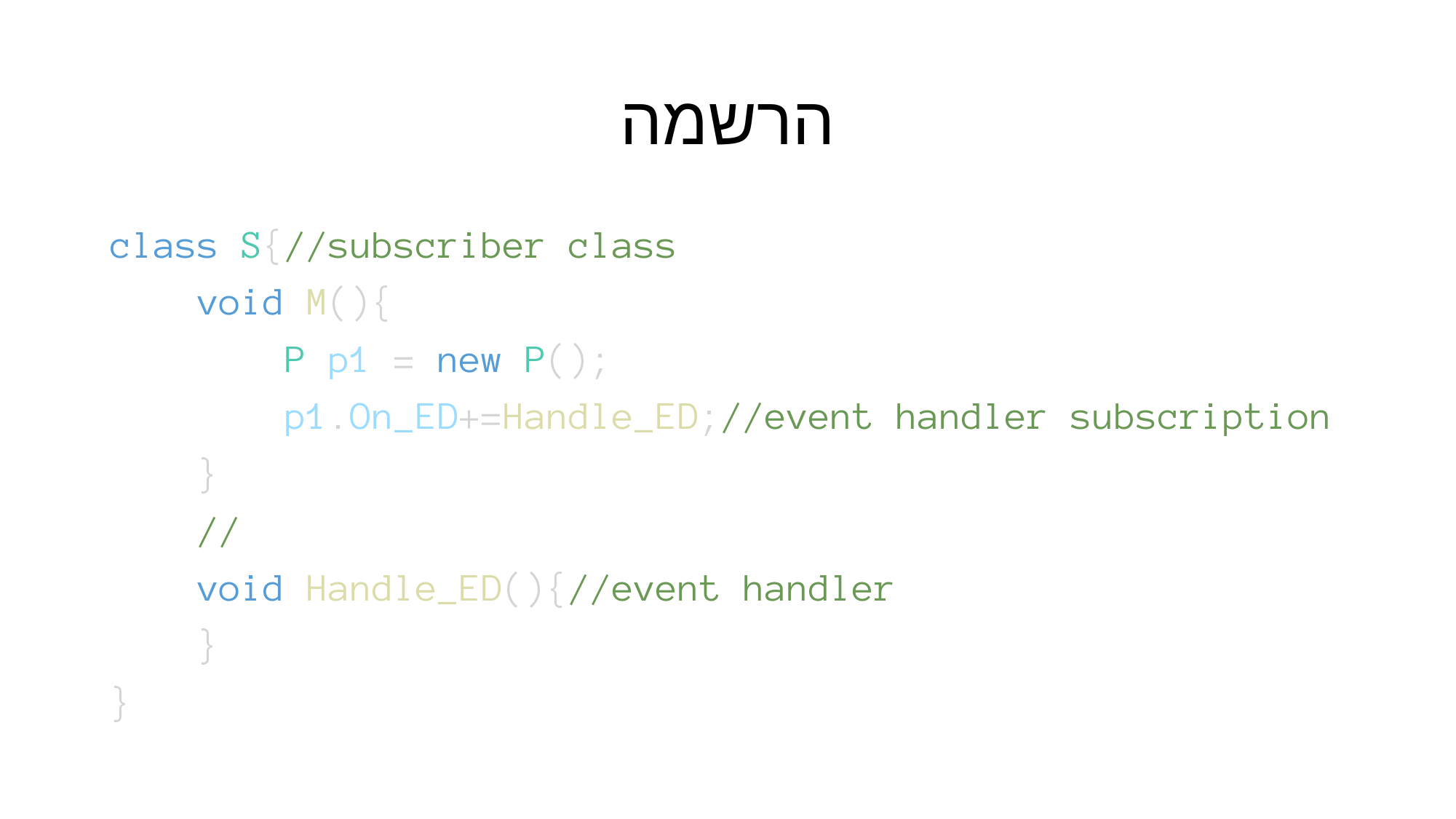

# הרשמה
class S{//subscriber class
    void M(){
        P p1 = new P();
        p1.On_ED+=Handle_ED;//event handler subscription
    }
    //
    void Handle_ED(){//event handler
    }
}